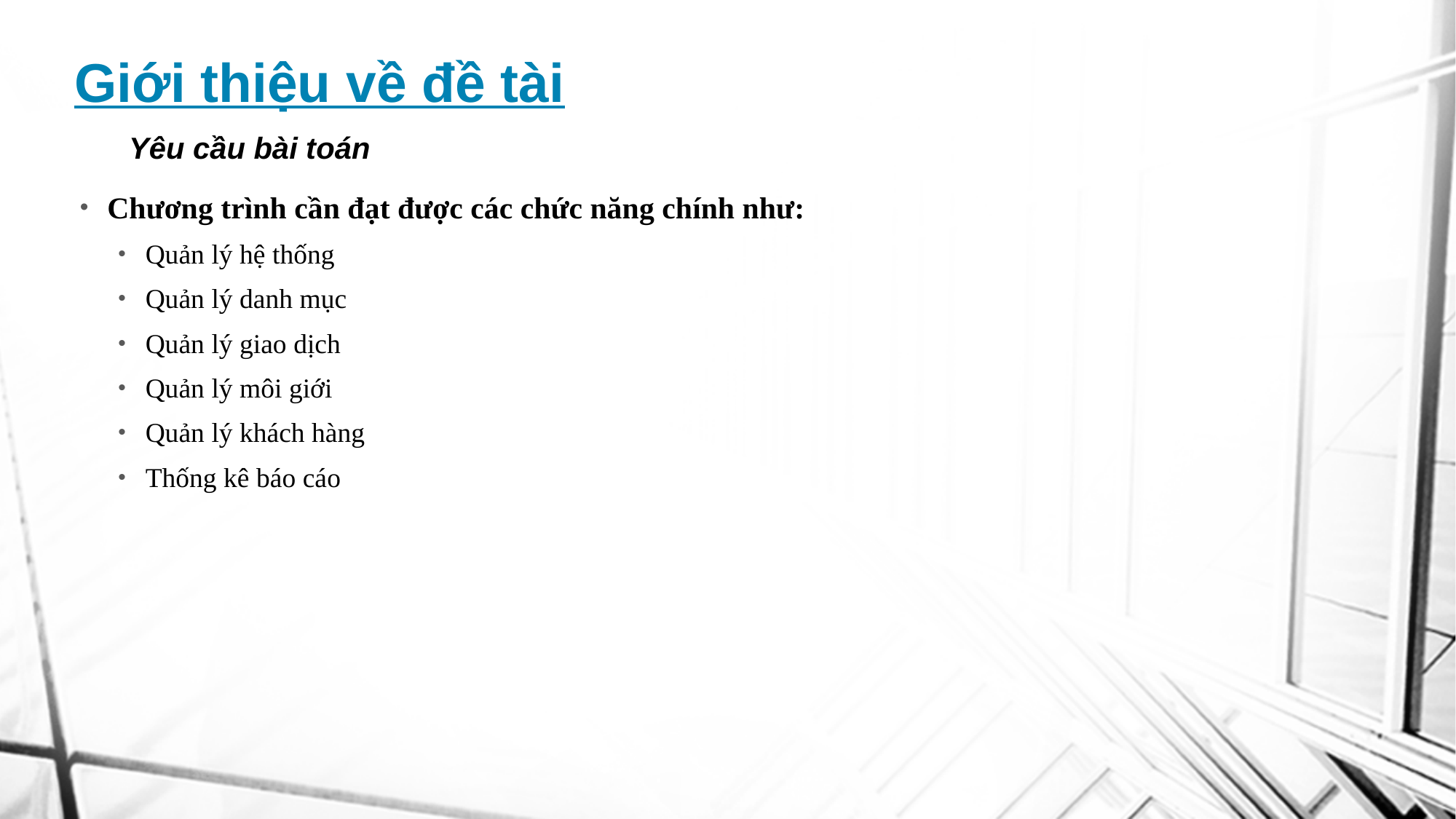

# Giới thiệu về đề tài
Yêu cầu bài toán
Chương trình cần đạt được các chức năng chính như:
Quản lý hệ thống
Quản lý danh mục
Quản lý giao dịch
Quản lý môi giới
Quản lý khách hàng
Thống kê báo cáo